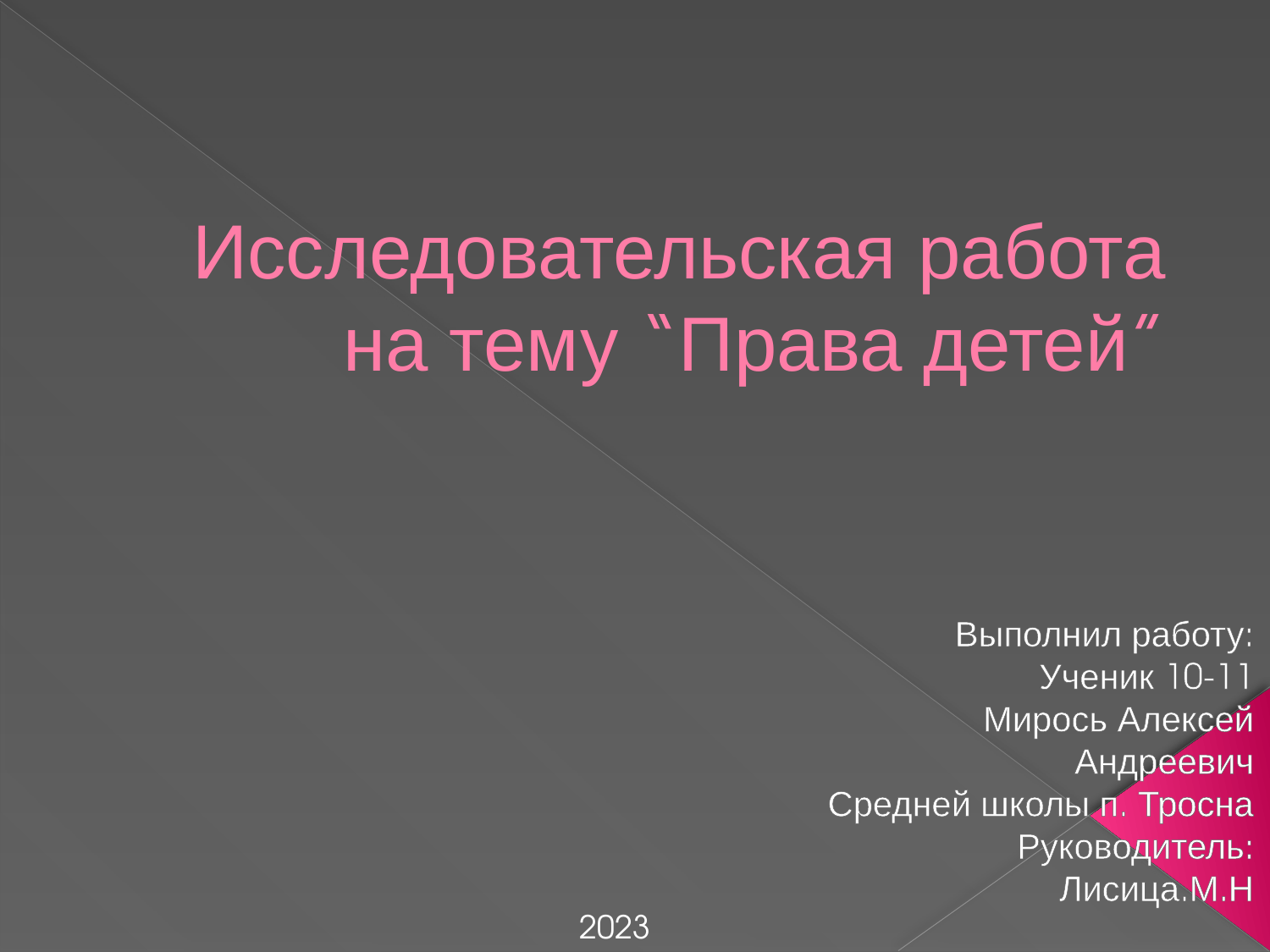

# Исследовательская работа на тему “Права детей”
Выполнил работу:
Ученик 10-11
Мирось Алексей Андреевич
Средней школы п. Тросна
Руководитель: Лисица.М.Н

2023